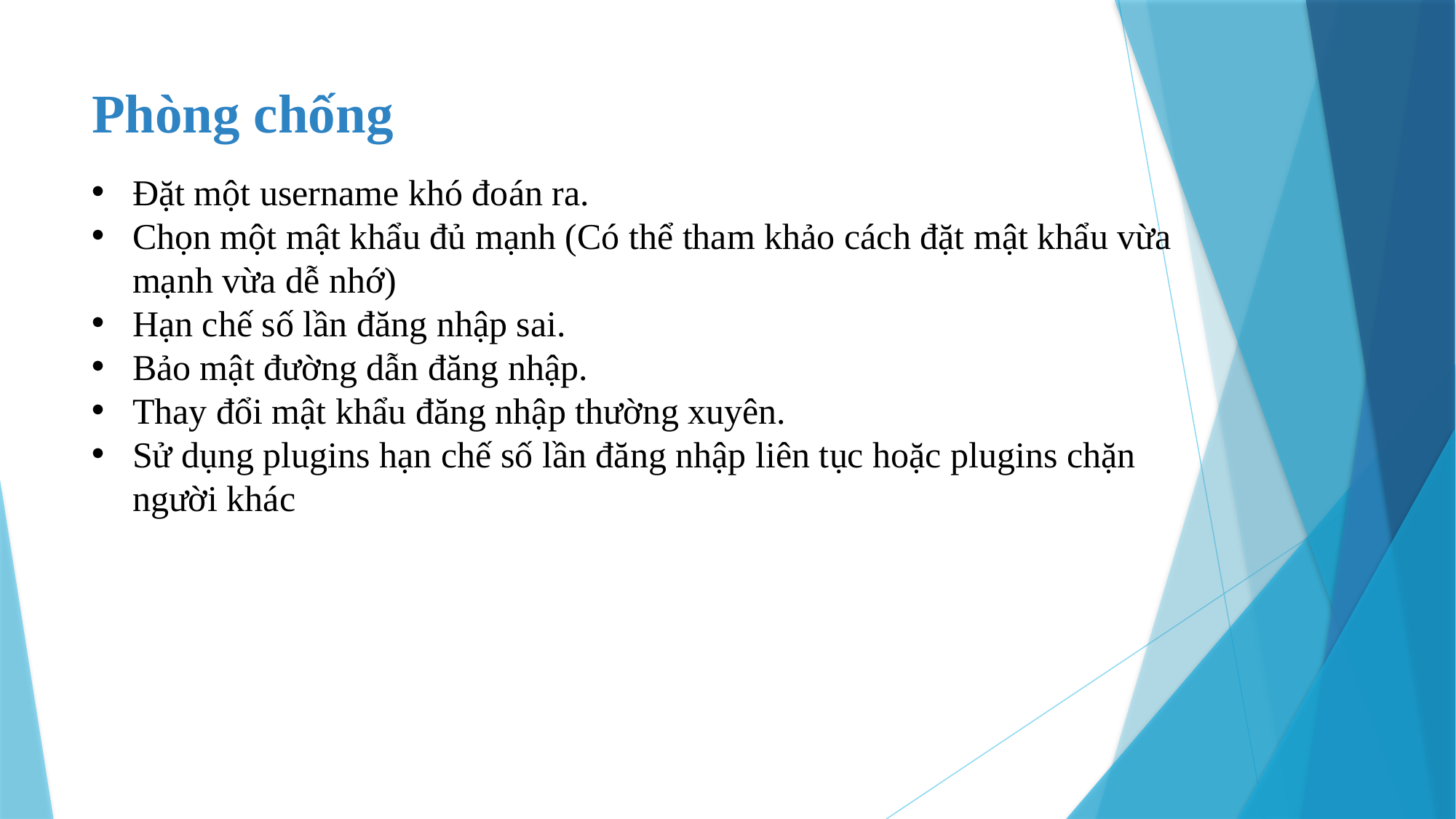

# Phòng chống
Đặt một username khó đoán ra.
Chọn một mật khẩu đủ mạnh (Có thể tham khảo cách đặt mật khẩu vừa mạnh vừa dễ nhớ)
Hạn chế số lần đăng nhập sai.
Bảo mật đường dẫn đăng nhập.
Thay đổi mật khẩu đăng nhập thường xuyên.
Sử dụng plugins hạn chế số lần đăng nhập liên tục hoặc plugins chặn người khác